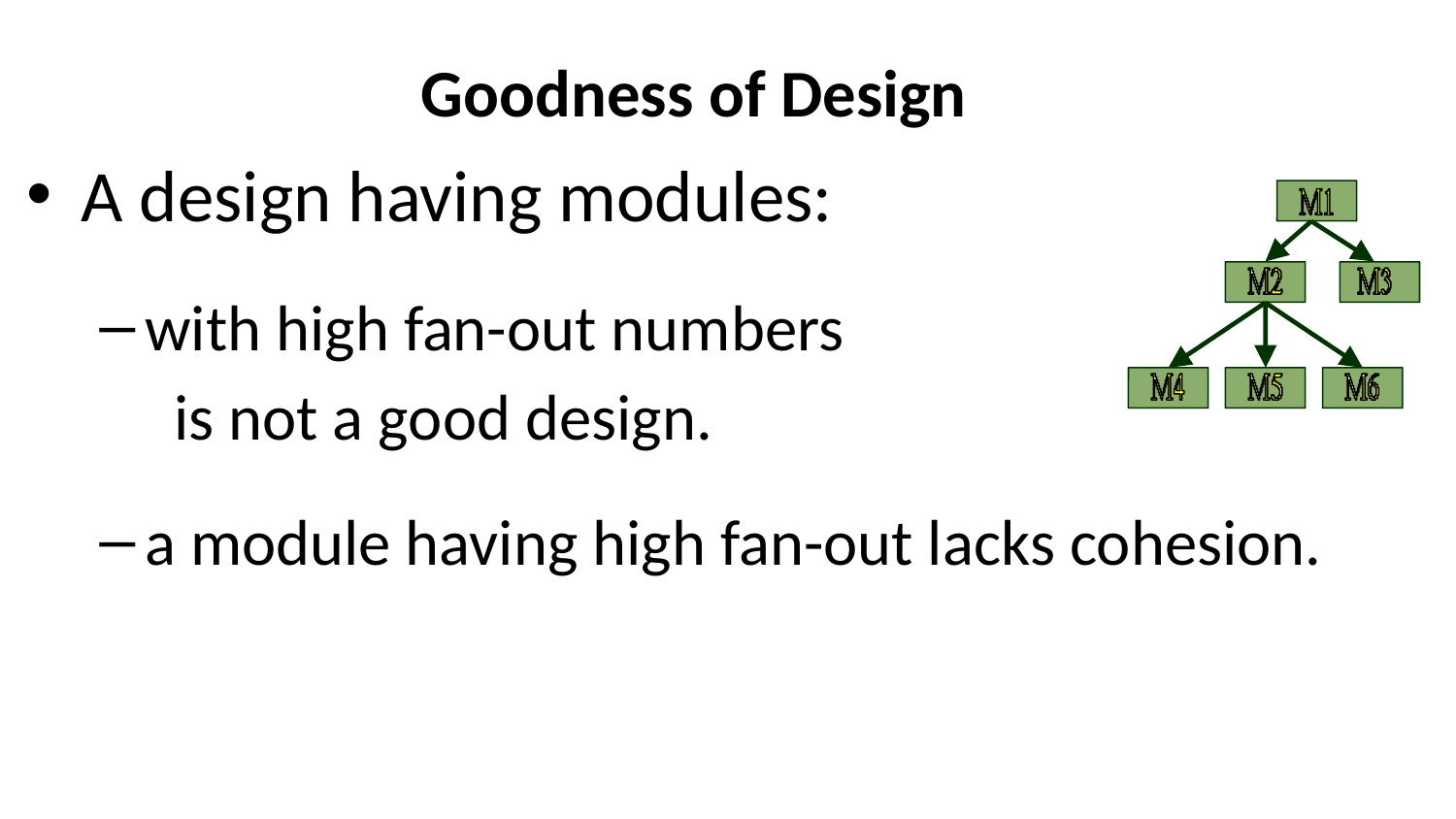

# Goodness of Design
A design having modules:
with high fan-out numbers                                       is not a good design.
a module having high fan-out lacks cohesion.